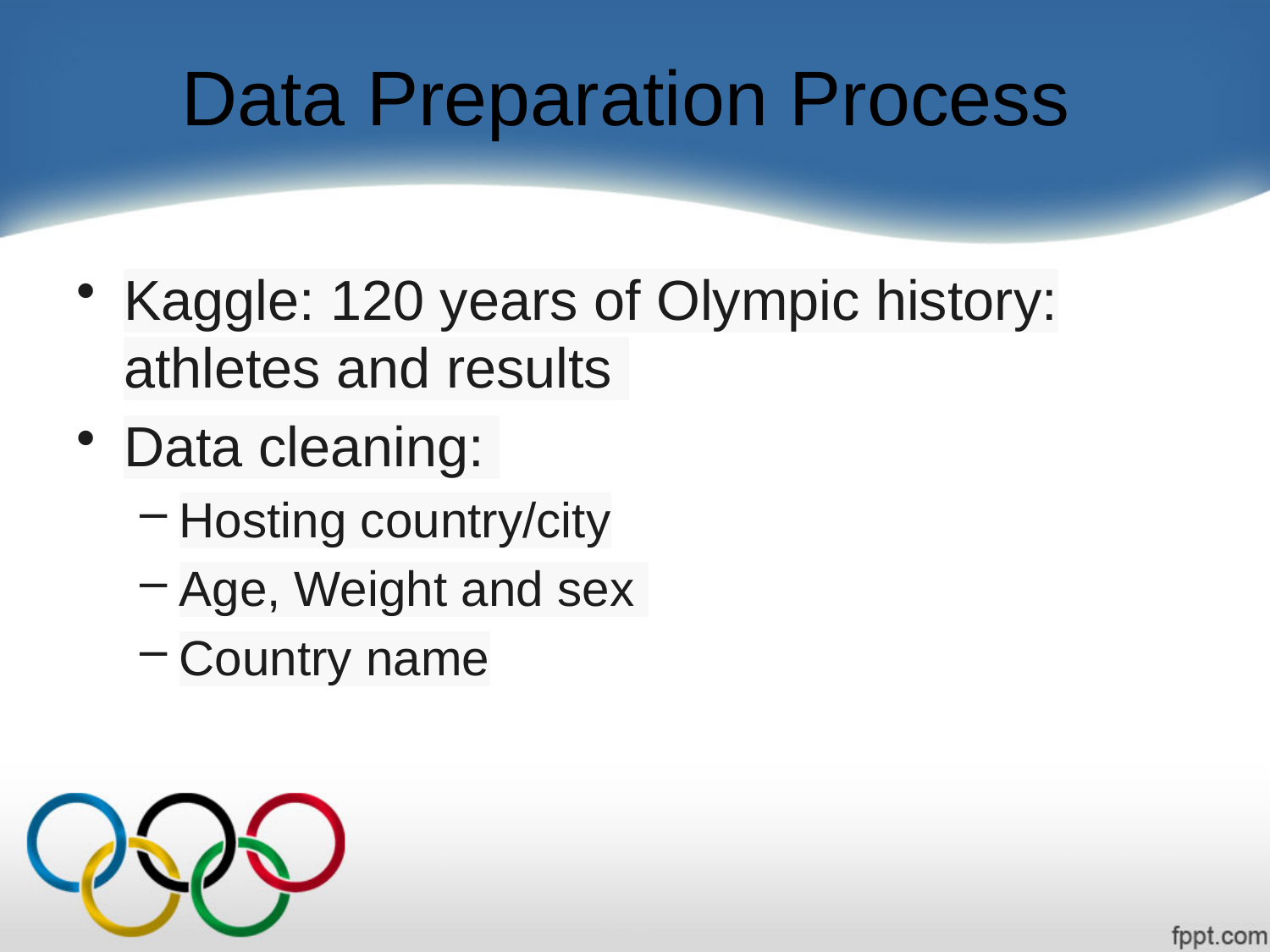

# Data Preparation Process
Kaggle: 120 years of Olympic history: athletes and results
Data cleaning:
Hosting country/city
Age, Weight and sex
Country name